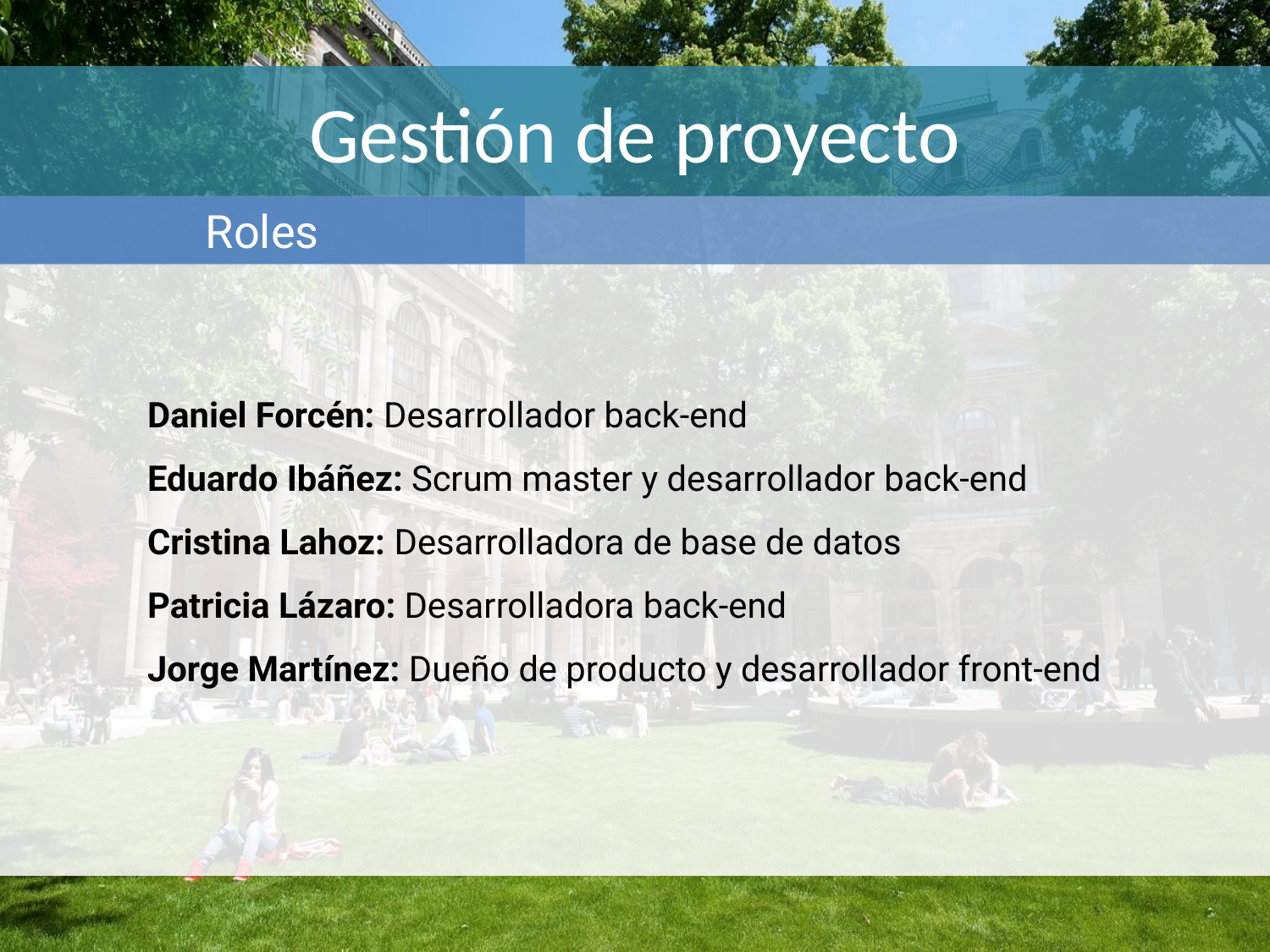

Gestión de proyecto

Roles
Daniel Forcén: Desarrollador back-end
Eduardo Ibáñez: Scrum master y desarrollador back-end
Cristina Lahoz: Desarrolladora de base de datos
Patricia Lázaro: Desarrolladora back-end
Jorge Martínez: Dueño de producto y desarrollador front-end